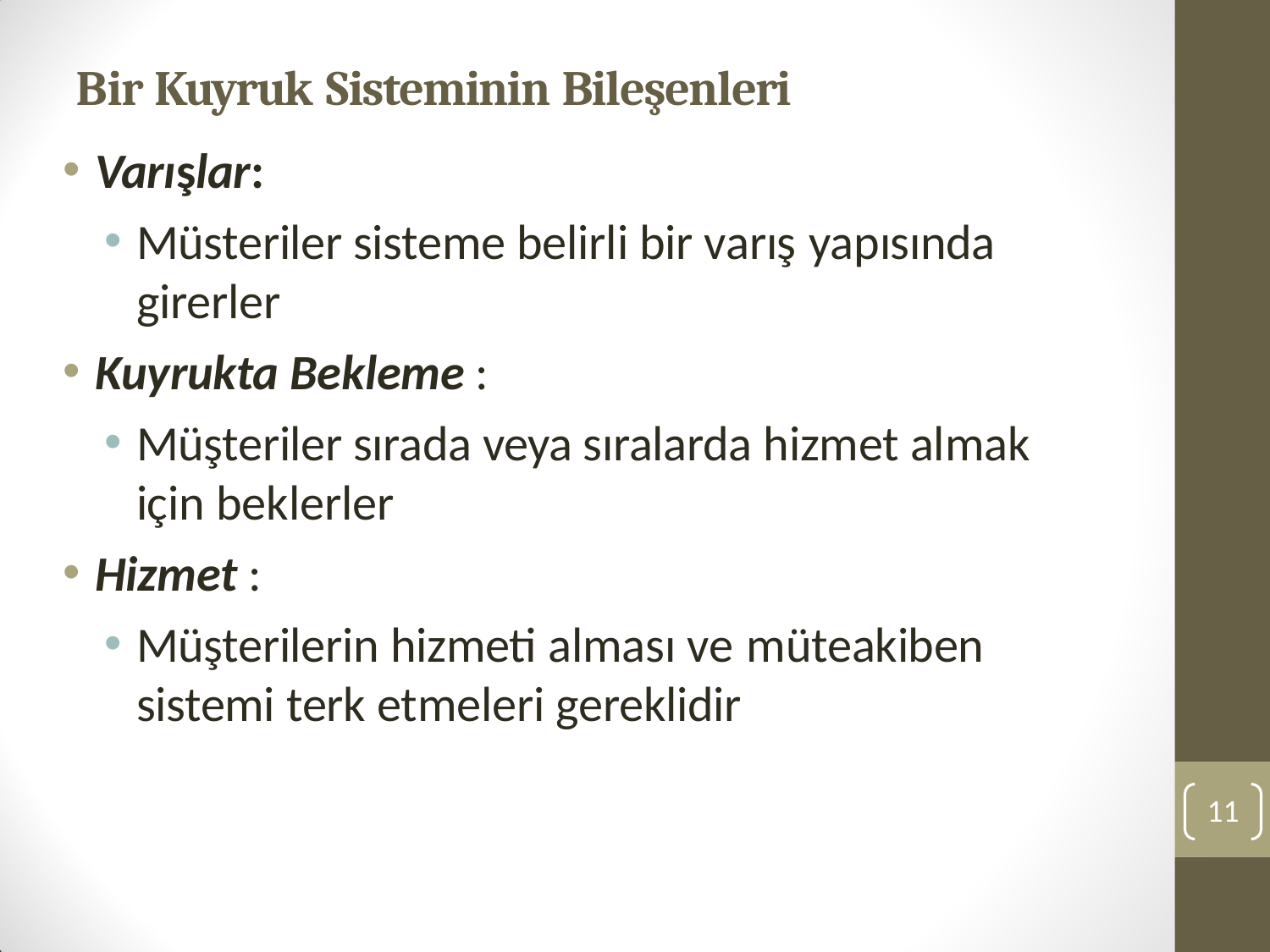

Bir Kuyruk Sisteminin Bileşenleri
Varışlar:
Müsteriler sisteme belirli bir varış yapısında
girerler
Kuyrukta Bekleme :
Müşteriler sırada veya sıralarda hizmet almak  için beklerler
Hizmet :
Müşterilerin hizmeti alması ve müteakiben
sistemi terk etmeleri gereklidir

11